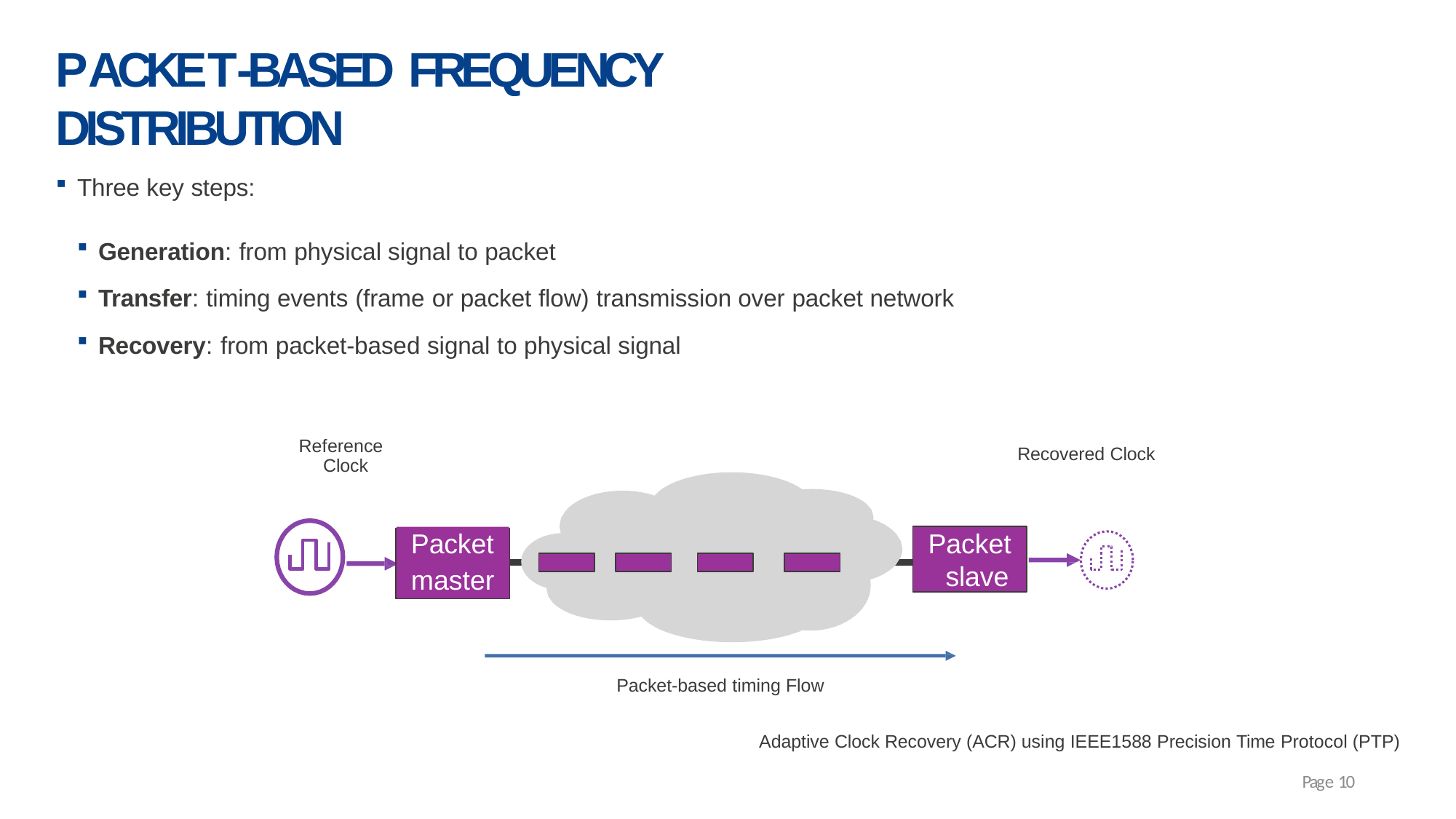

# PACKET-BASED FREQUENCY DISTRIBUTION
Three key steps:

Generation: from physical signal to packet
Transfer: timing events (frame or packet flow) transmission over packet network
Recovery: from packet-based signal to physical signal
Reference  Clock
Recovered Clock

Packet  slave
Packet

master

Packet-based timing Flow
Adaptive Clock Recovery (ACR) using IEEE1588 Precision Time Protocol (PTP)
Page 10